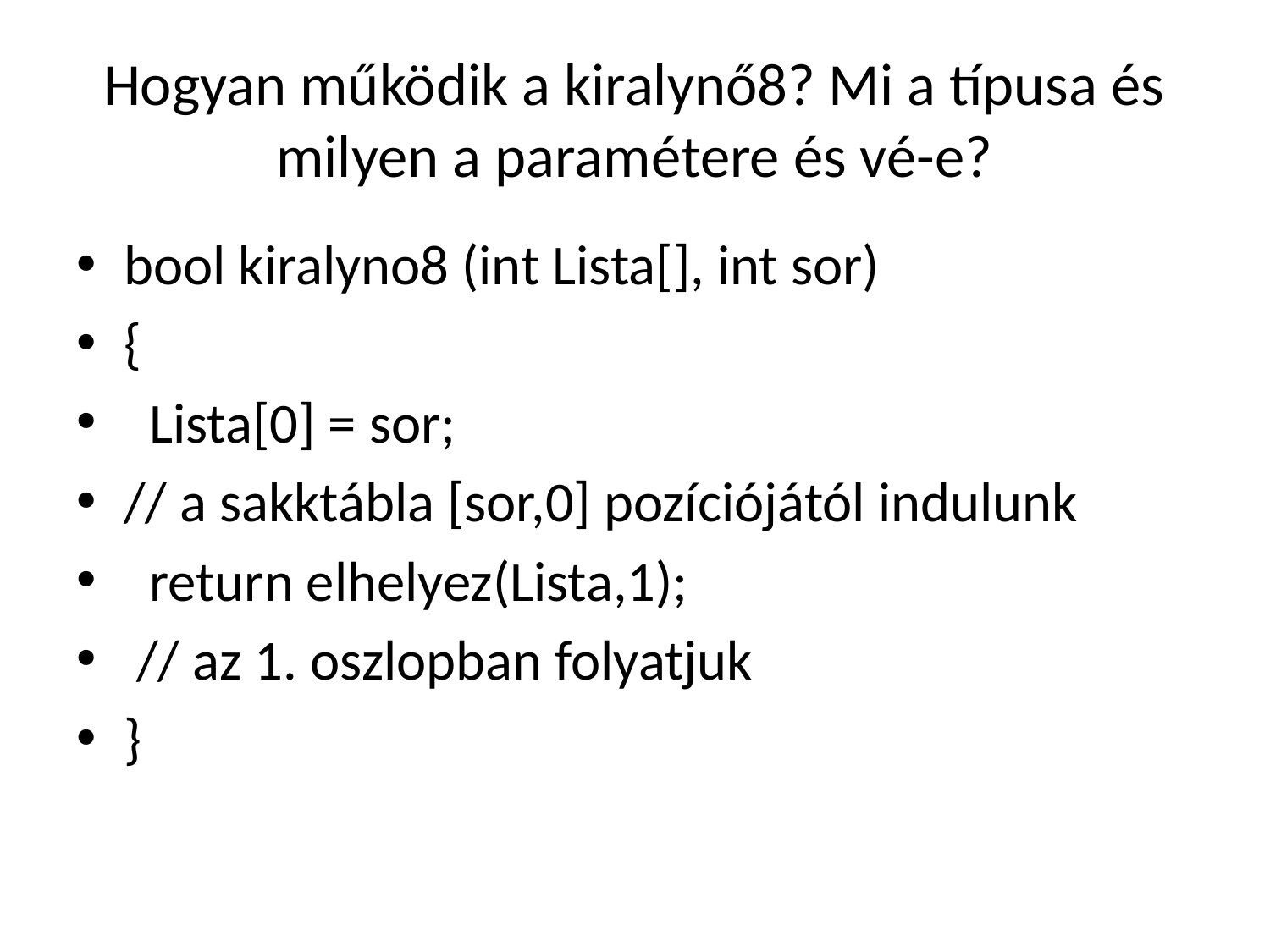

# Hogyan működik a kiralynő8? Mi a típusa és milyen a paramétere és vé-e?
bool kiralyno8 (int Lista[], int sor)
{
  Lista[0] = sor;
// a sakktábla [sor,0] pozíciójától indulunk
  return elhelyez(Lista,1);
 // az 1. oszlopban folyatjuk
}